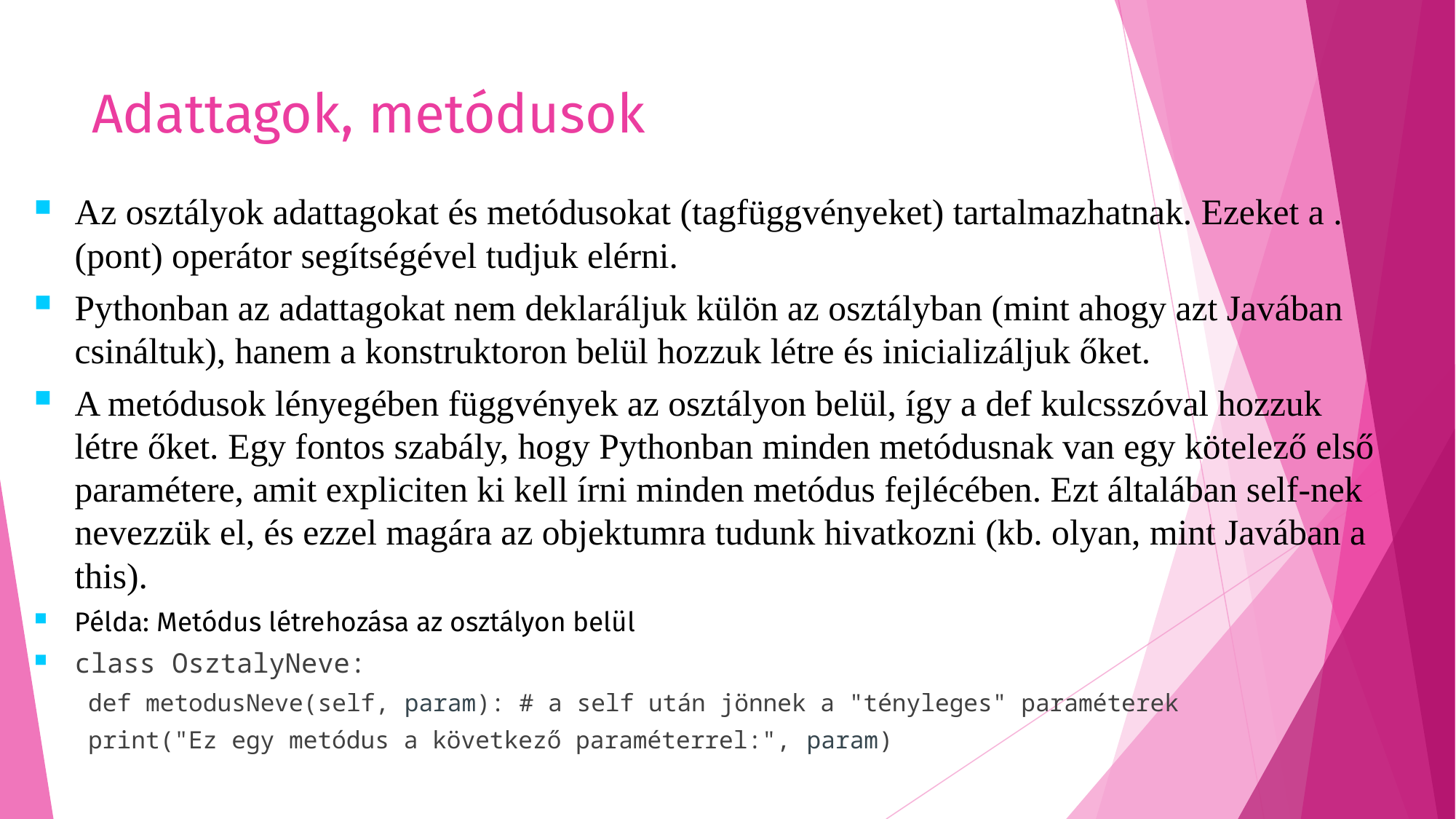

# Adattagok, metódusok
Az osztályok adattagokat és metódusokat (tagfüggvényeket) tartalmazhatnak. Ezeket a . (pont) operátor segítségével tudjuk elérni.
Pythonban az adattagokat nem deklaráljuk külön az osztályban (mint ahogy azt Javában csináltuk), hanem a konstruktoron belül hozzuk létre és inicializáljuk őket.
A metódusok lényegében függvények az osztályon belül, így a def kulcsszóval hozzuk létre őket. Egy fontos szabály, hogy Pythonban minden metódusnak van egy kötelező első paramétere, amit expliciten ki kell írni minden metódus fejlécében. Ezt általában self-nek nevezzük el, és ezzel magára az objektumra tudunk hivatkozni (kb. olyan, mint Javában a this).
Példa: Metódus létrehozása az osztályon belül
class OsztalyNeve:
	def metodusNeve(self, param): # a self után jönnek a "tényleges" paraméterek
		print("Ez egy metódus a következő paraméterrel:", param)